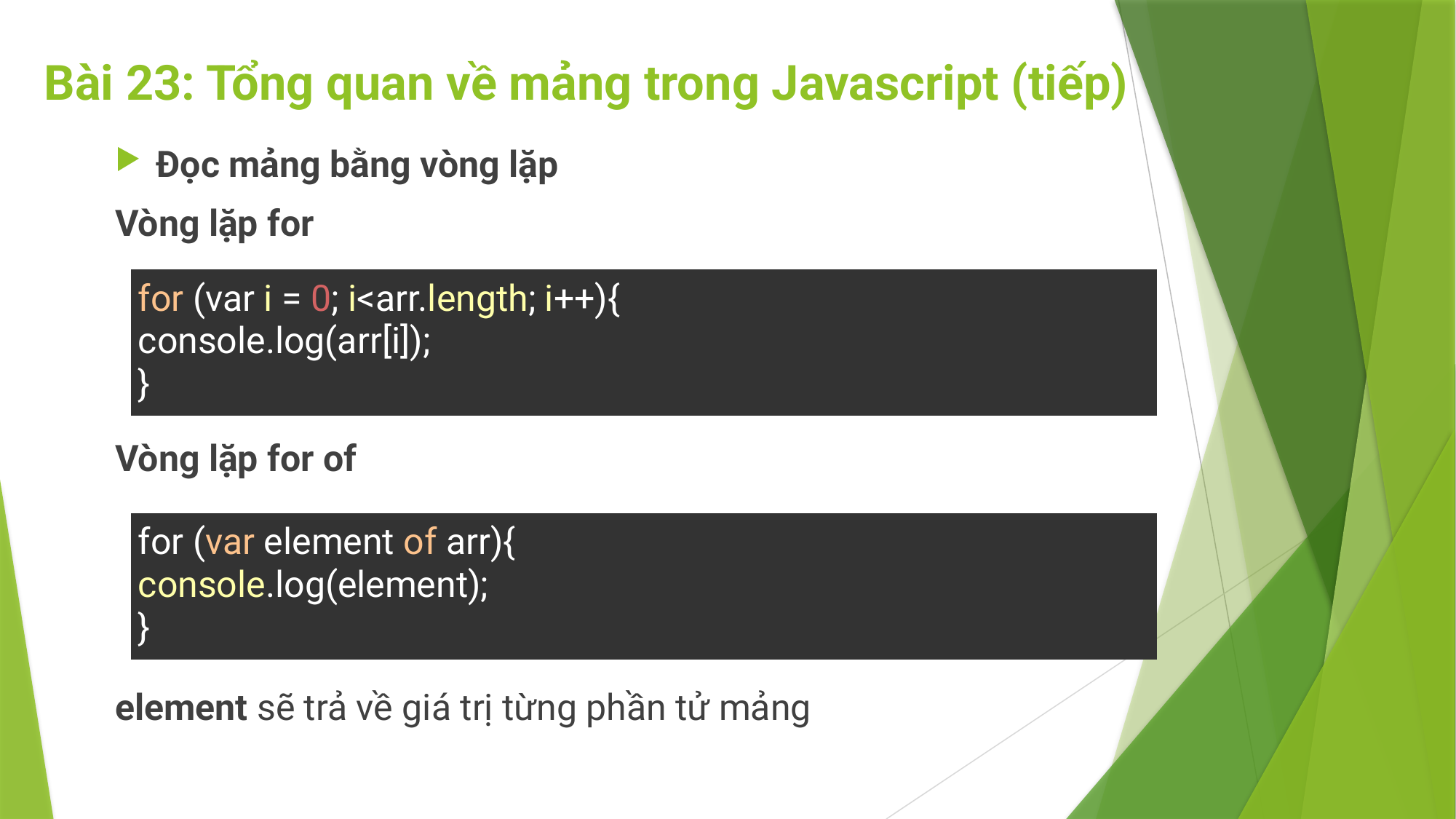

# Bài 23: Tổng quan về mảng trong Javascript (tiếp)
Đọc mảng bằng vòng lặp
Vòng lặp for

Vòng lặp for of

element sẽ trả về giá trị từng phần tử mảng

| for (var i = 0; i<arr.length; i++){ console.log(arr[i]); } |
| --- |

| for (var element of arr){ console.log(element); } |
| --- |